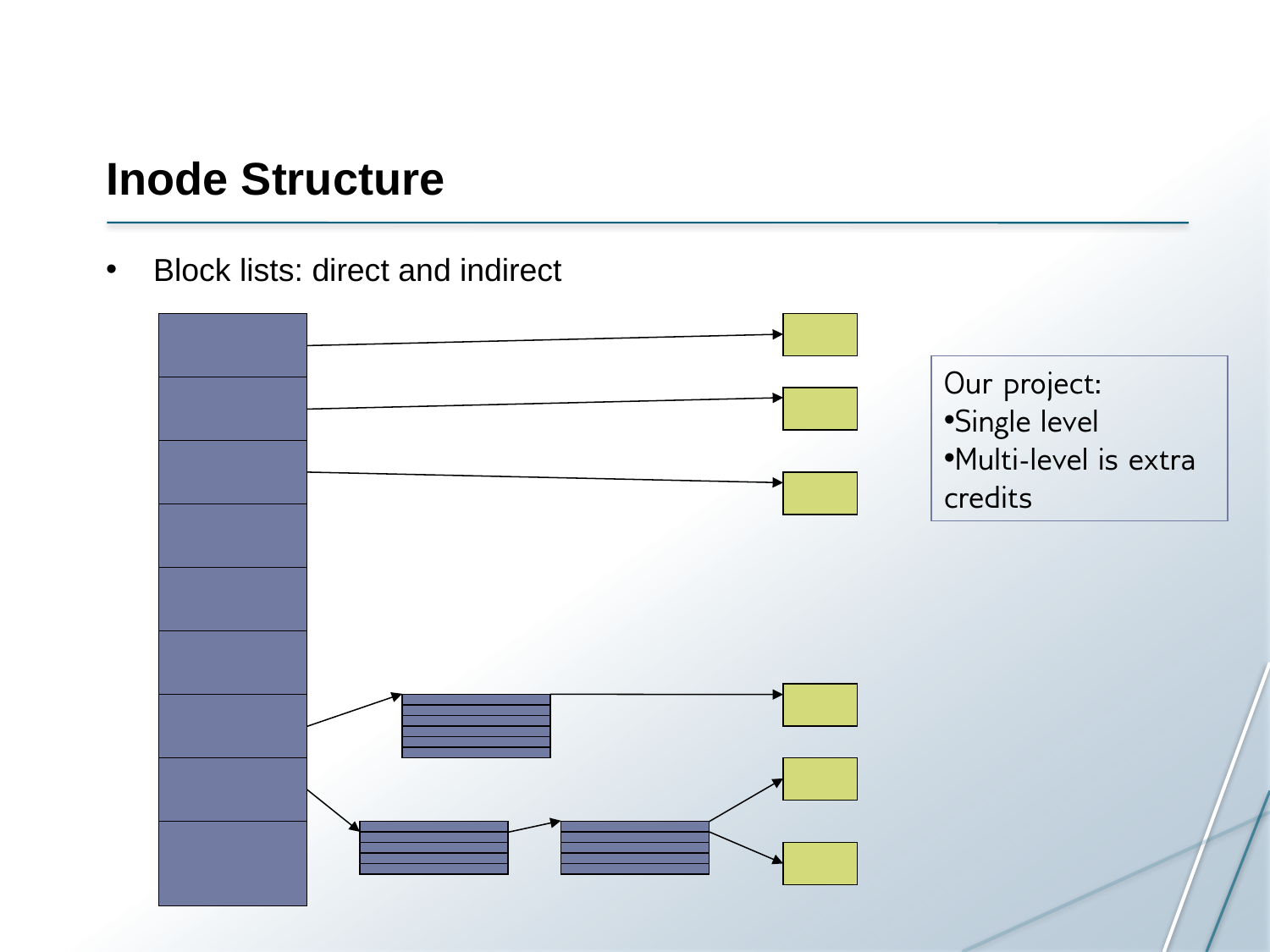

# Inode Structure
Block lists: direct and indirect

Our project:
Single level
Multi-level is extra credits